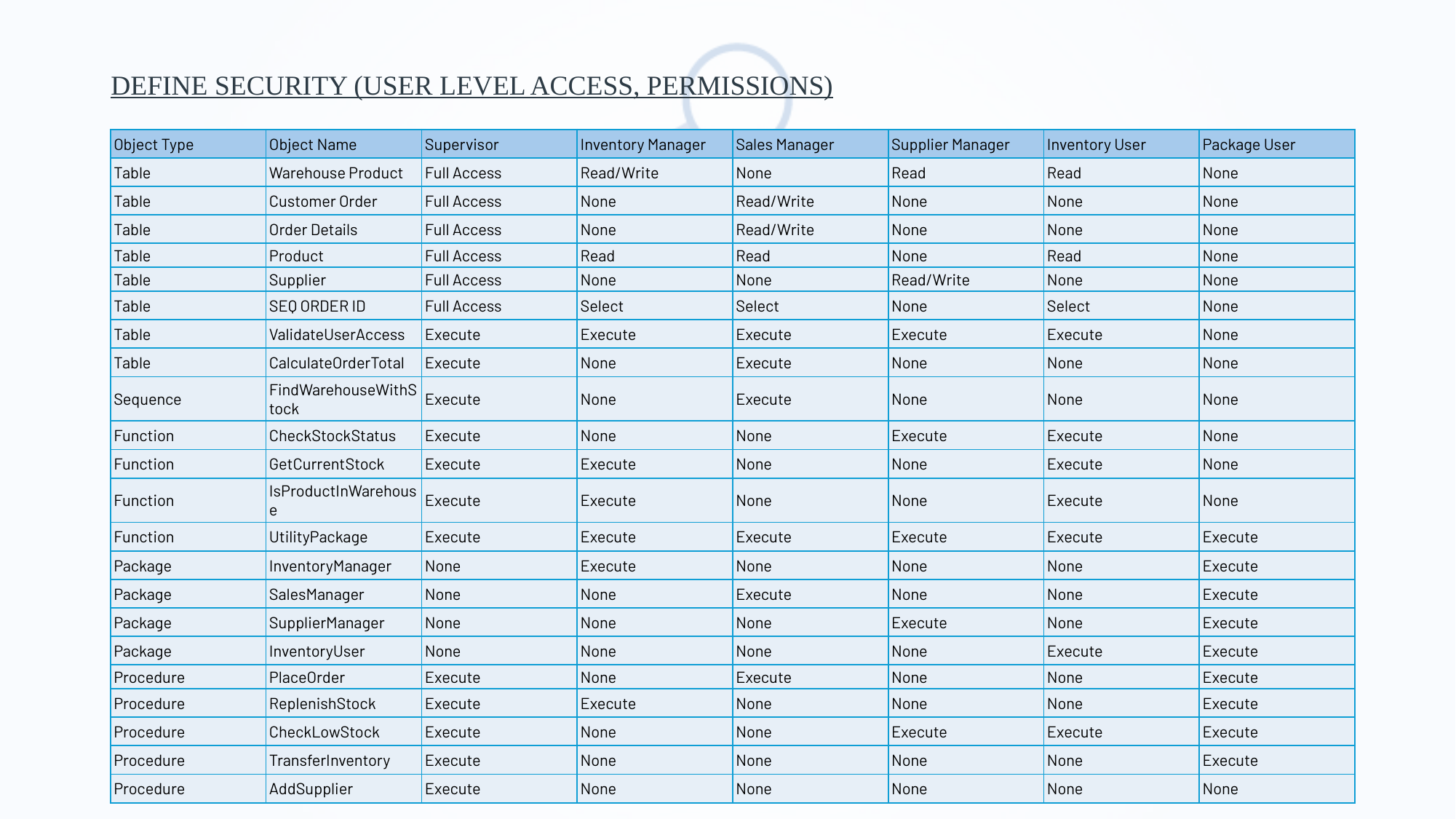

# DEFINE SECURITY (USER LEVEL ACCESS, PERMISSIONS)
| Object Type | Object Name | Supervisor | Inventory Manager | Sales Manager | Supplier Manager | Inventory User | Package User |
| --- | --- | --- | --- | --- | --- | --- | --- |
| Table | Warehouse Product | Full Access | Read/Write | None | Read | Read | None |
| Table | Customer Order | Full Access | None | Read/Write | None | None | None |
| Table | Order Details | Full Access | None | Read/Write | None | None | None |
| Table | Product | Full Access | Read | Read | None | Read | None |
| Table | Supplier | Full Access | None | None | Read/Write | None | None |
| Table | SEQ ORDER ID | Full Access | Select | Select | None | Select | None |
| Table | ValidateUserAccess | Execute | Execute | Execute | Execute | Execute | None |
| Table | CalculateOrderTotal | Execute | None | Execute | None | None | None |
| Sequence | FindWarehouseWithStock | Execute | None | Execute | None | None | None |
| Function | CheckStockStatus | Execute | None | None | Execute | Execute | None |
| Function | GetCurrentStock | Execute | Execute | None | None | Execute | None |
| Function | IsProductInWarehouse | Execute | Execute | None | None | Execute | None |
| Function | UtilityPackage | Execute | Execute | Execute | Execute | Execute | Execute |
| Package | InventoryManager | None | Execute | None | None | None | Execute |
| Package | SalesManager | None | None | Execute | None | None | Execute |
| Package | SupplierManager | None | None | None | Execute | None | Execute |
| Package | InventoryUser | None | None | None | None | Execute | Execute |
| Procedure | PlaceOrder | Execute | None | Execute | None | None | Execute |
| Procedure | ReplenishStock | Execute | Execute | None | None | None | Execute |
| Procedure | CheckLowStock | Execute | None | None | Execute | Execute | Execute |
| Procedure | TransferInventory | Execute | None | None | None | None | Execute |
| Procedure | AddSupplier | Execute | None | None | None | None | None |